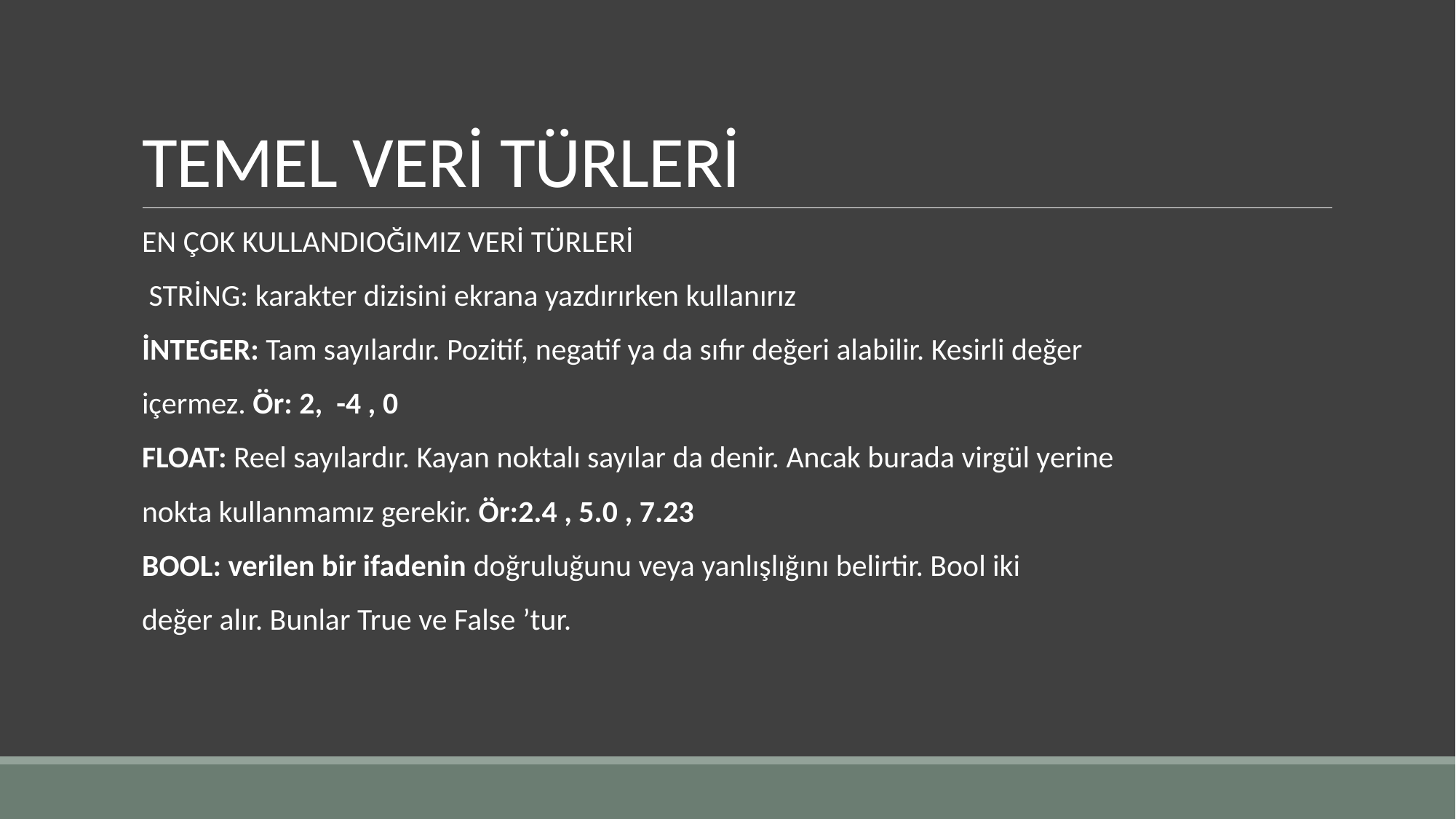

# TEMEL VERİ TÜRLERİ
EN ÇOK KULLANDIOĞIMIZ VERİ TÜRLERİ
 STRİNG: karakter dizisini ekrana yazdırırken kullanırız
İNTEGER: Tam sayılardır. Pozitif, negatif ya da sıfır değeri alabilir. Kesirli değer
içermez. Ör: 2,  -4 , 0
FLOAT: Reel sayılardır. Kayan noktalı sayılar da denir. Ancak burada virgül yerine
nokta kullanmamız gerekir. Ör:2.4 , 5.0 , 7.23
BOOL: verilen bir ifadenin doğruluğunu veya yanlışlığını belirtir. Bool iki
değer alır. Bunlar True ve False ’tur.